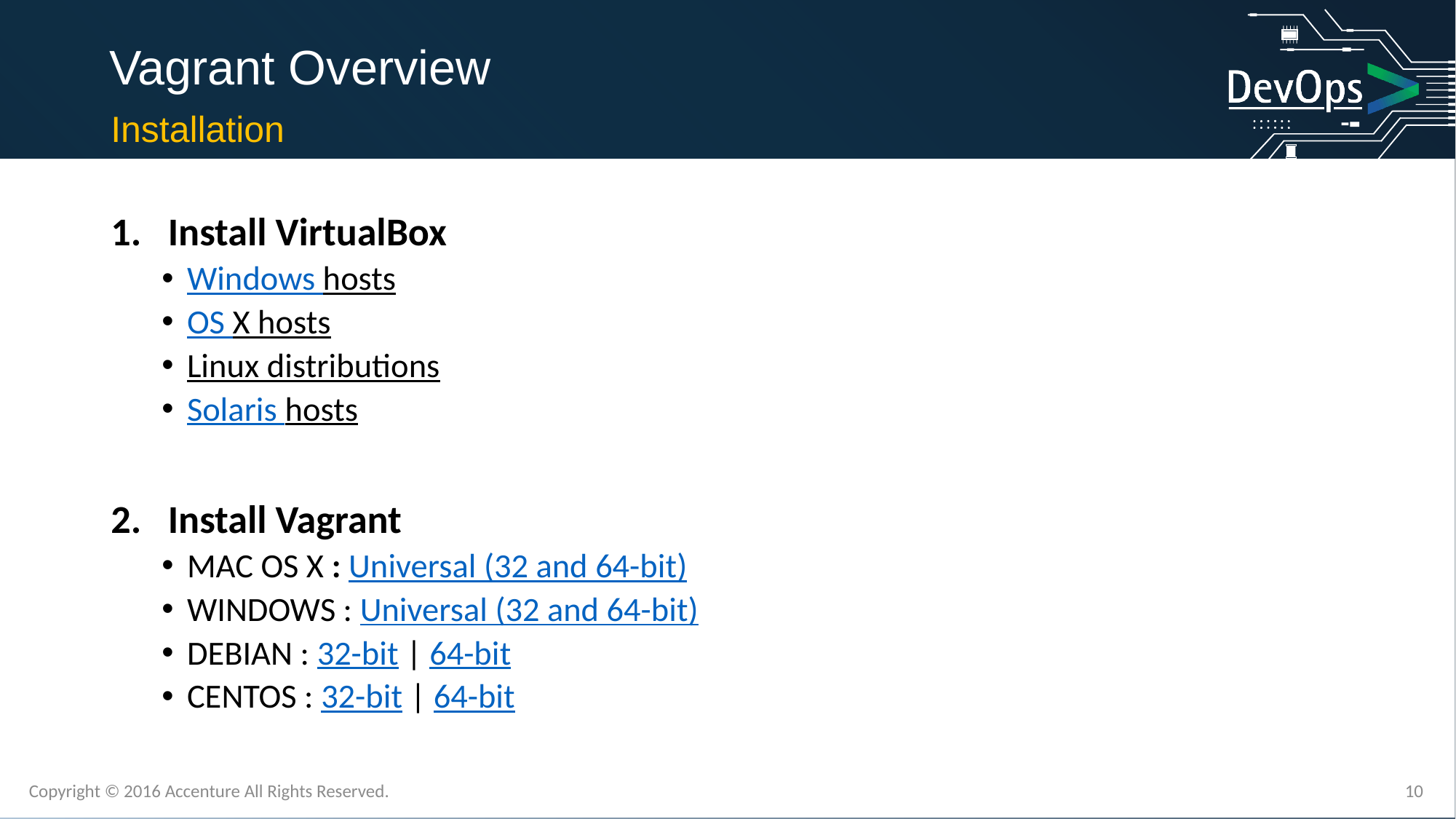

Vagrant Overview
Installation
Install VirtualBox
Windows hosts
OS X hosts
Linux distributions
Solaris hosts

Install Vagrant
MAC OS X : Universal (32 and 64-bit)
WINDOWS : Universal (32 and 64-bit)
DEBIAN : 32-bit | 64-bit
CENTOS : 32-bit | 64-bit